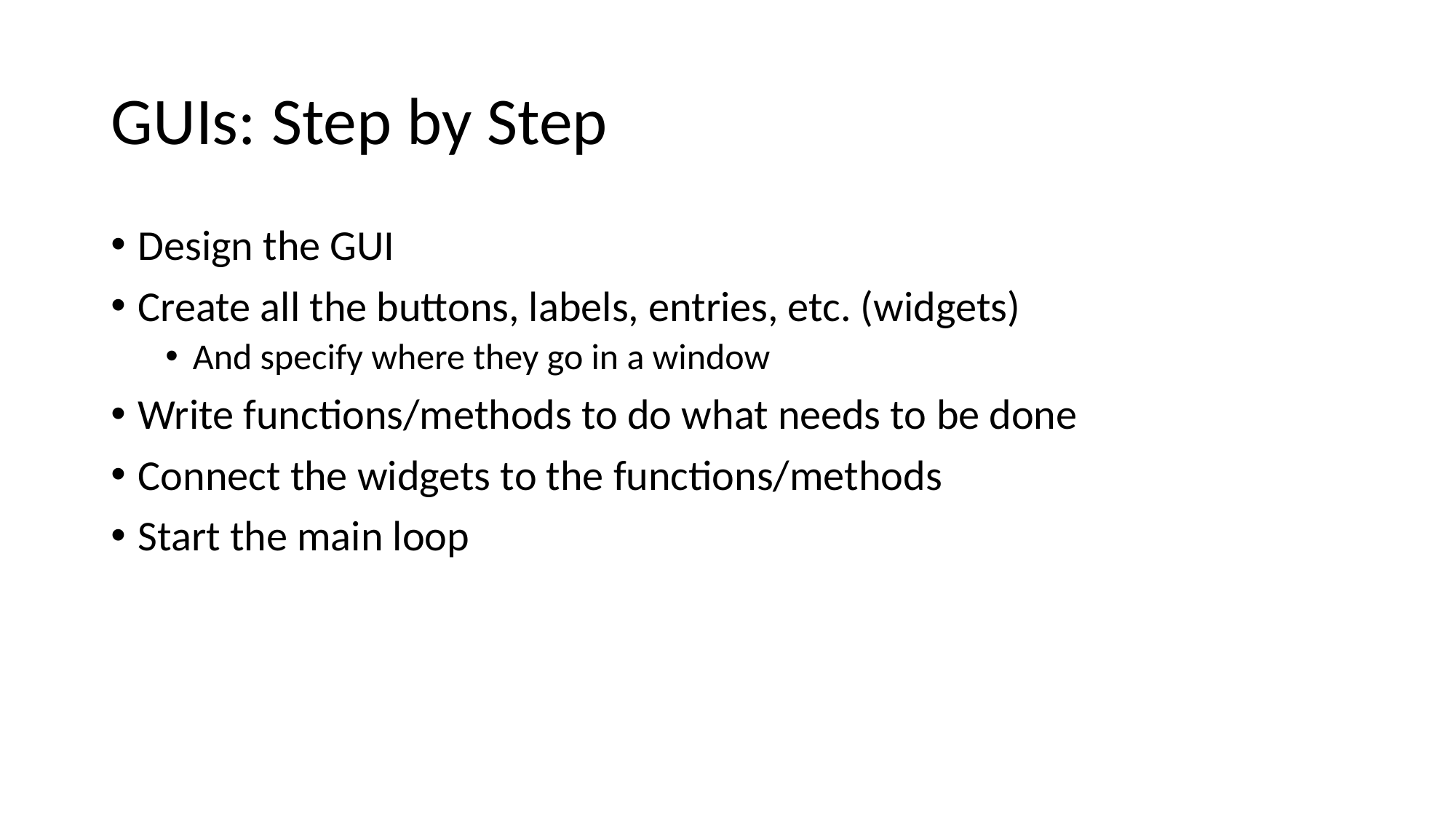

# GUIs: Step by Step
Design the GUI
Create all the buttons, labels, entries, etc. (widgets)
And specify where they go in a window
Write functions/methods to do what needs to be done
Connect the widgets to the functions/methods
Start the main loop